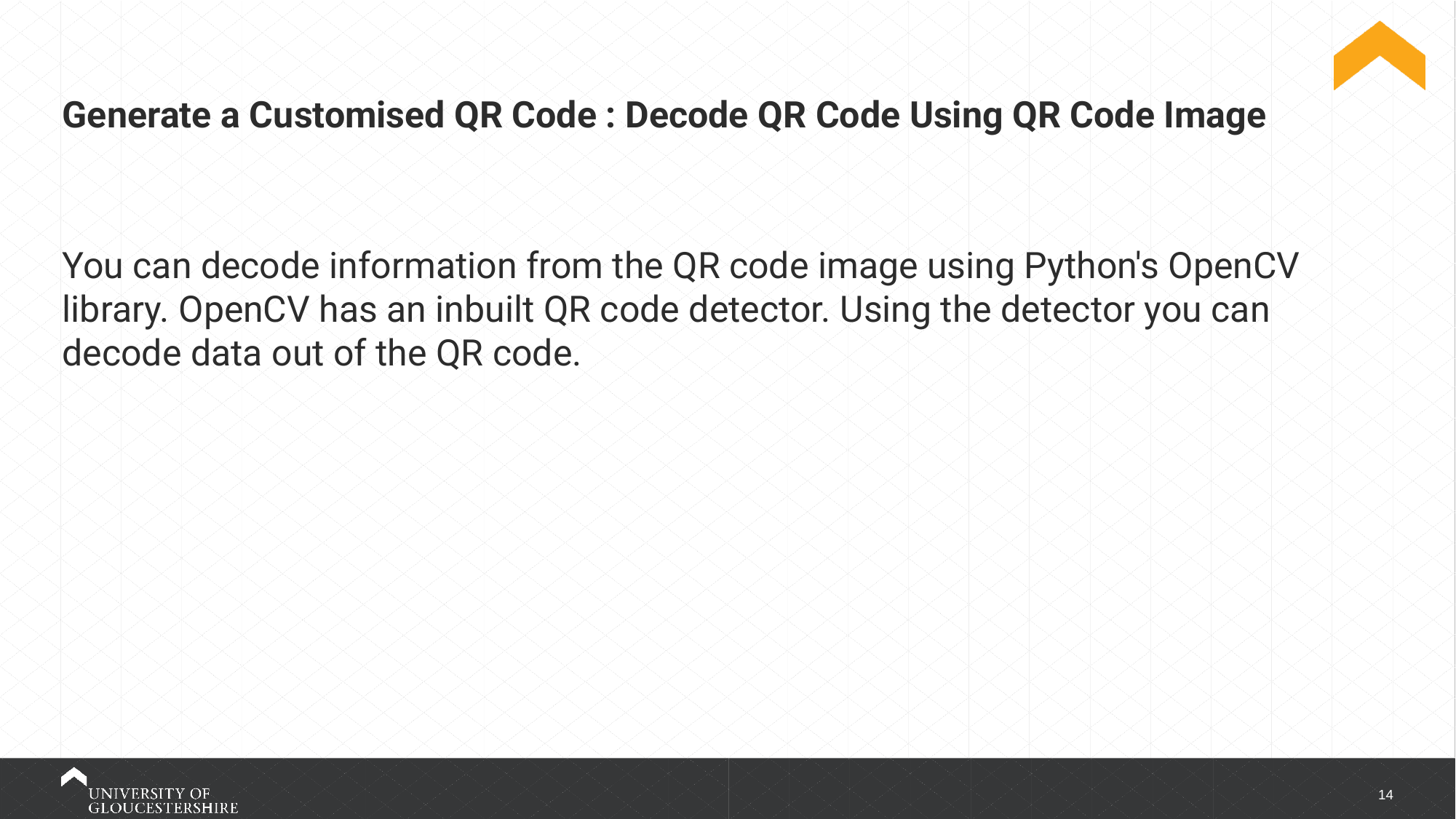

# Generate a Customised QR Code : Decode QR Code Using QR Code Image
You can decode information from the QR code image using Python's OpenCV library. OpenCV has an inbuilt QR code detector. Using the detector you can decode data out of the QR code.